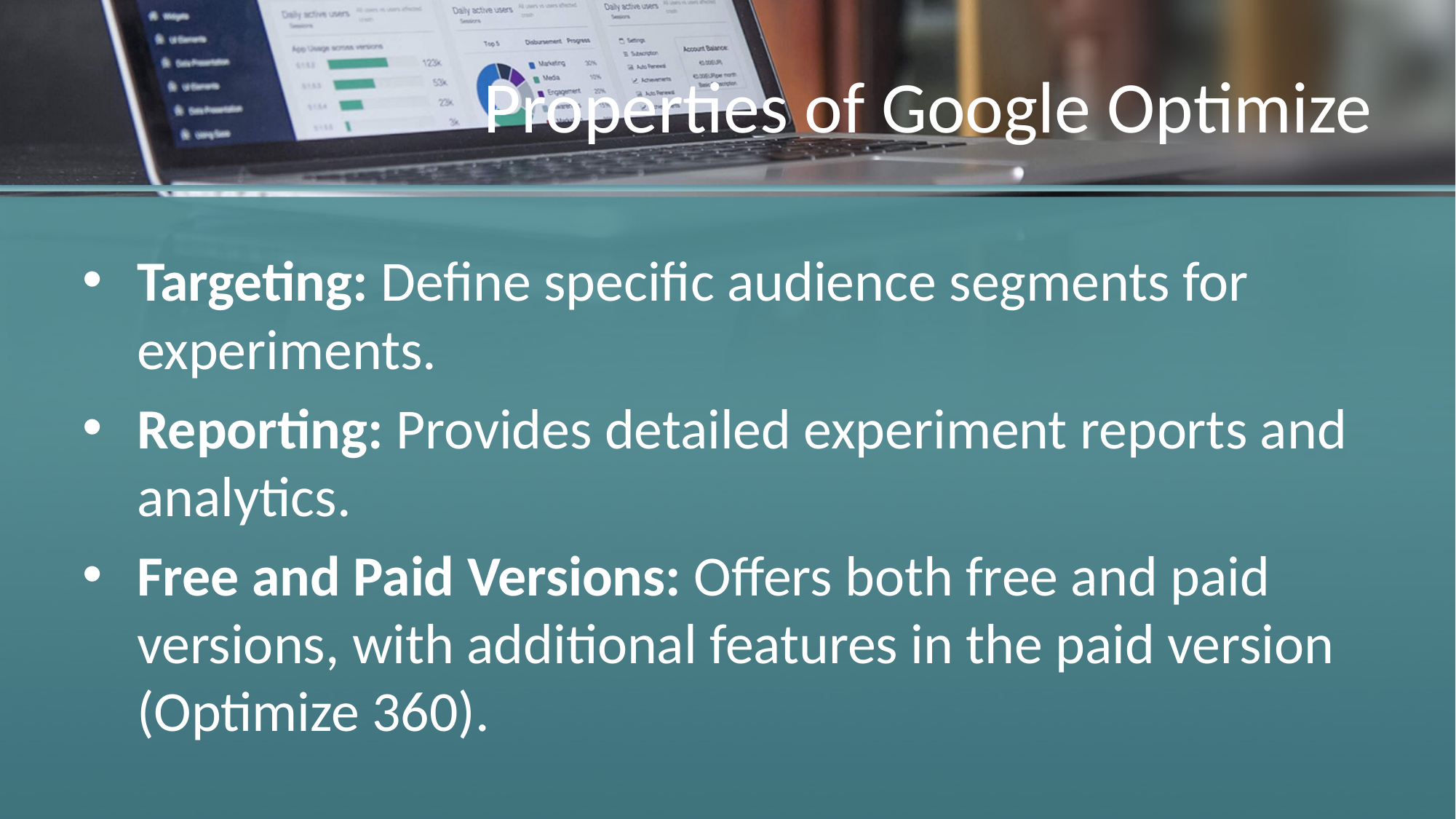

# Properties of Google Optimize
Targeting: Define specific audience segments for experiments.
Reporting: Provides detailed experiment reports and analytics.
Free and Paid Versions: Offers both free and paid versions, with additional features in the paid version (Optimize 360).